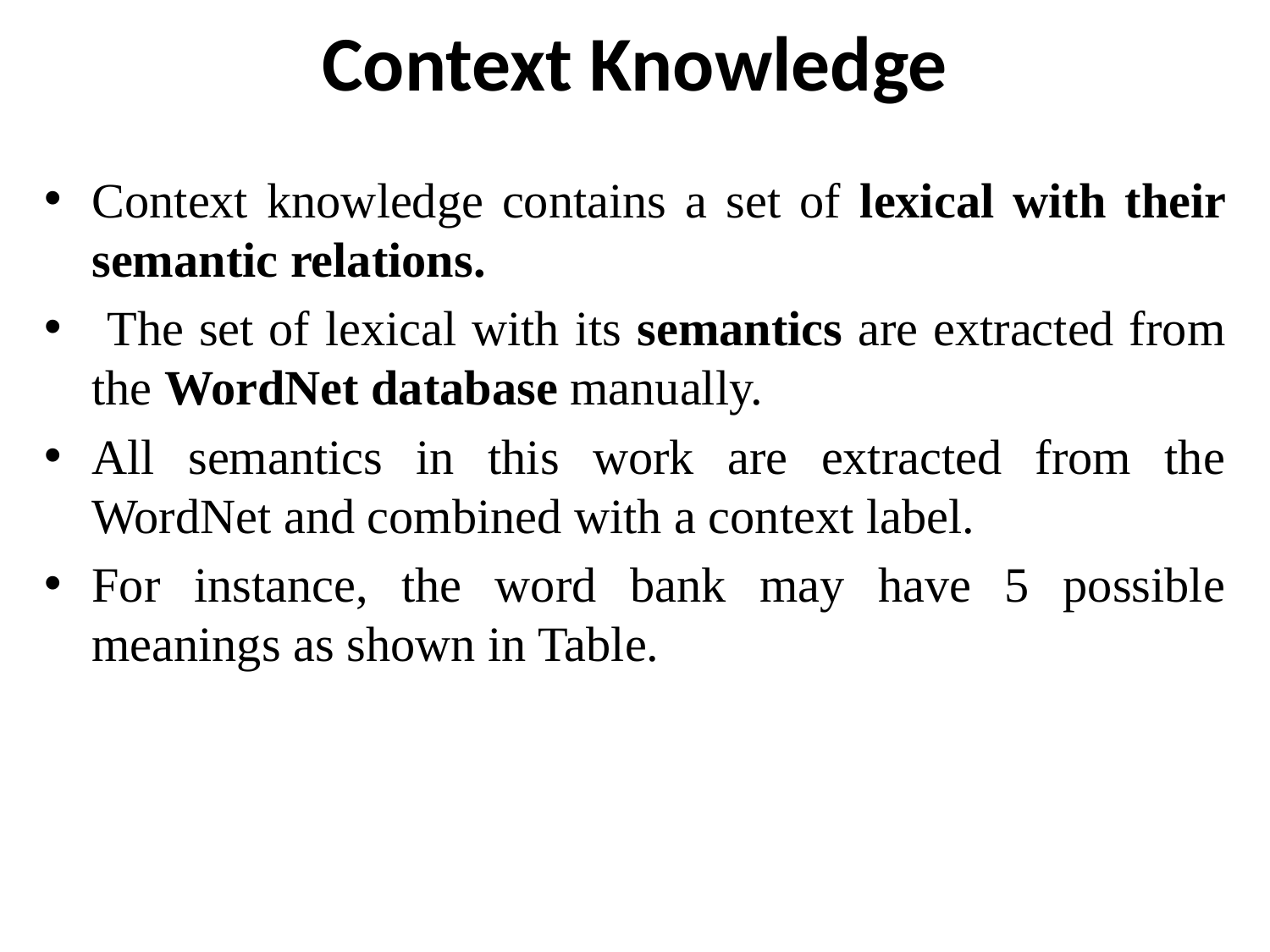

# Context Knowledge
Context knowledge contains a set of lexical with their semantic relations.
 The set of lexical with its semantics are extracted from the WordNet database manually.
All semantics in this work are extracted from the WordNet and combined with a context label.
For instance, the word bank may have 5 possible meanings as shown in Table.